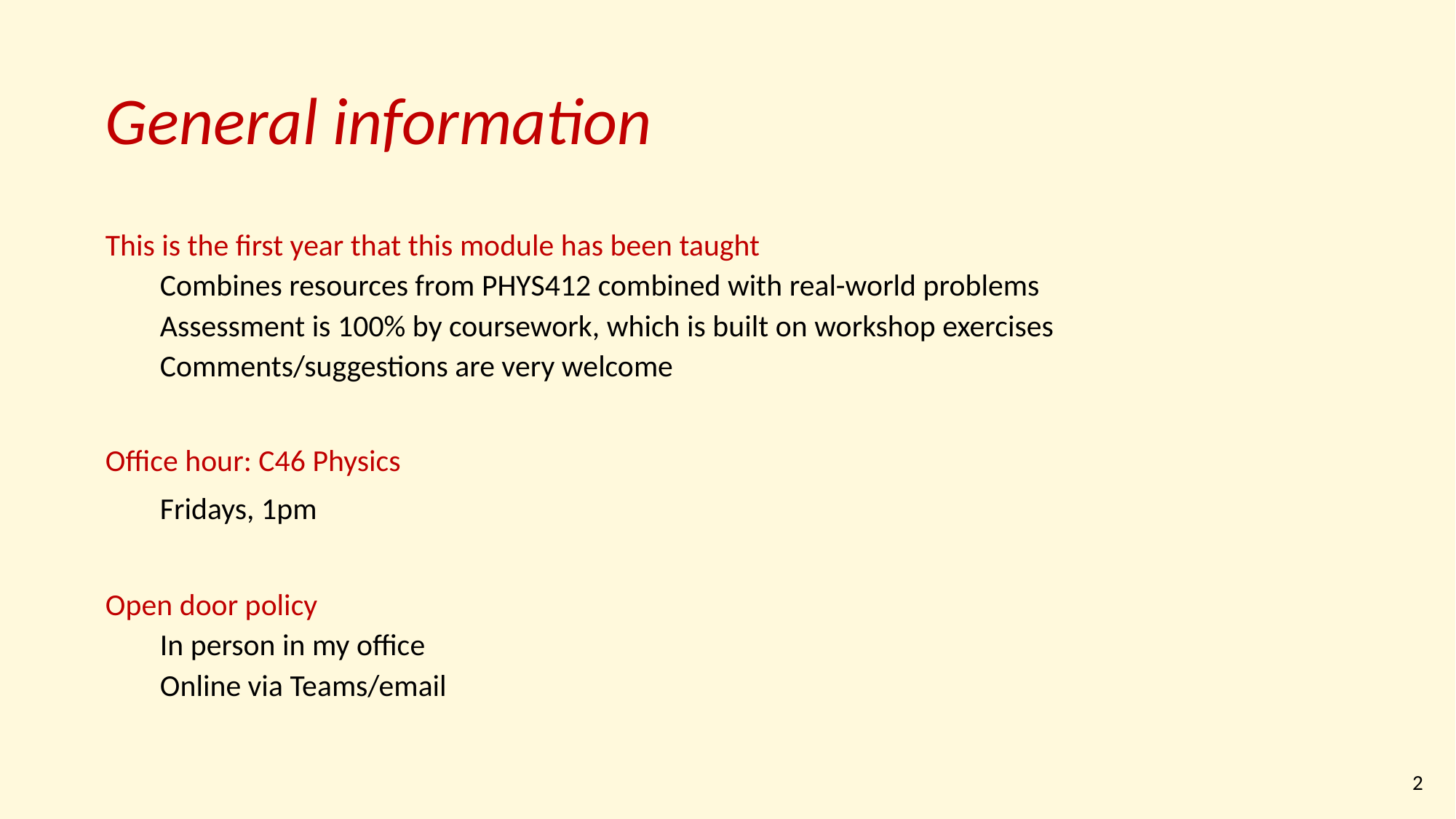

# General information
This is the first year that this module has been taught
Combines resources from PHYS412 combined with real-world problems
Assessment is 100% by coursework, which is built on workshop exercises
Comments/suggestions are very welcome

Office hour: C46 Physics
Fridays, 1pm

Open door policy
In person in my office
Online via Teams/email
2